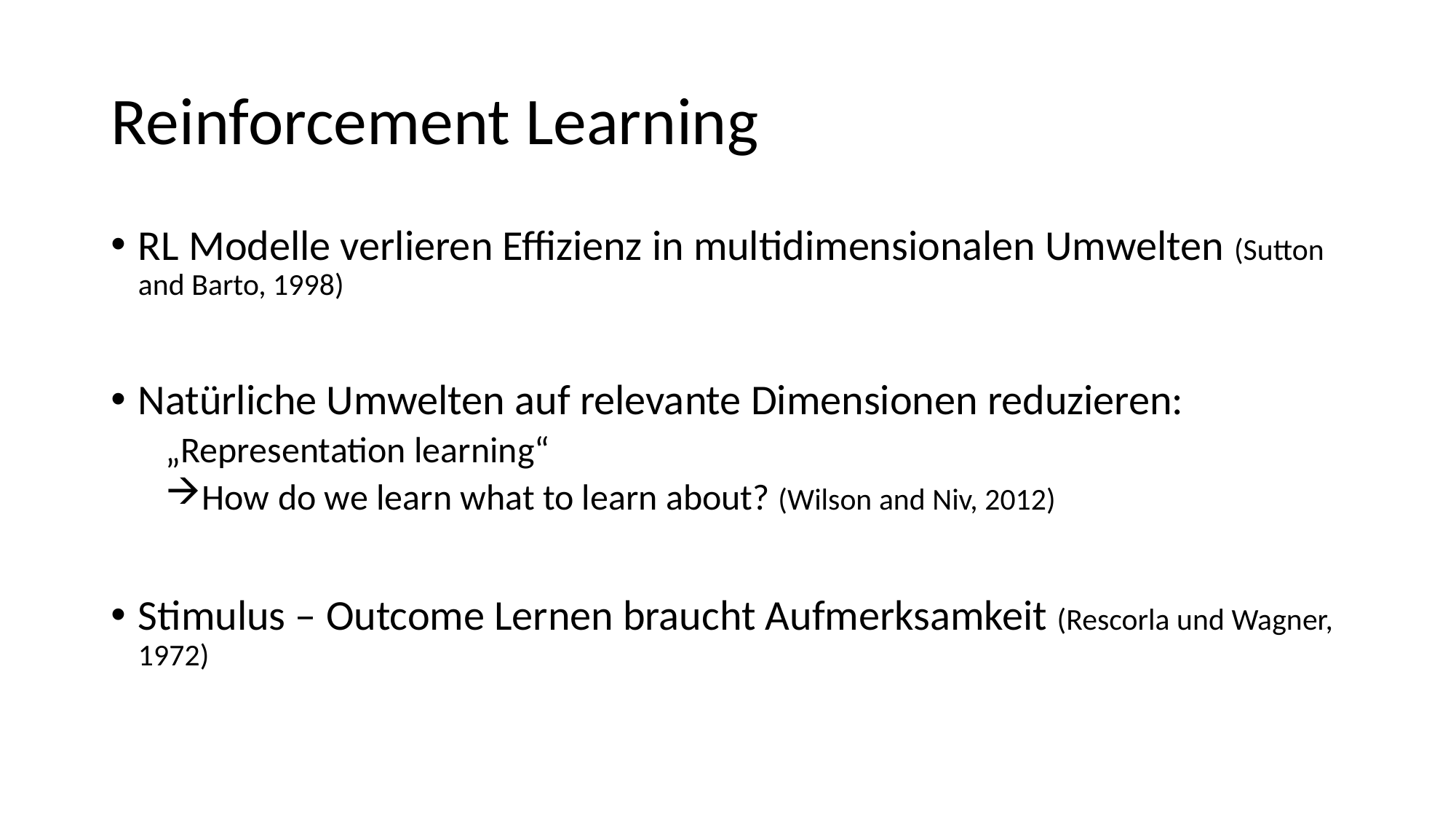

# Reinforcement Learning
RL Modelle verlieren Effizienz in multidimensionalen Umwelten (Sutton and Barto, 1998)

Natürliche Umwelten auf relevante Dimensionen reduzieren:
„Representation learning“
How do we learn what to learn about? (Wilson and Niv, 2012)

Stimulus – Outcome Lernen braucht Aufmerksamkeit (Rescorla und Wagner, 1972)